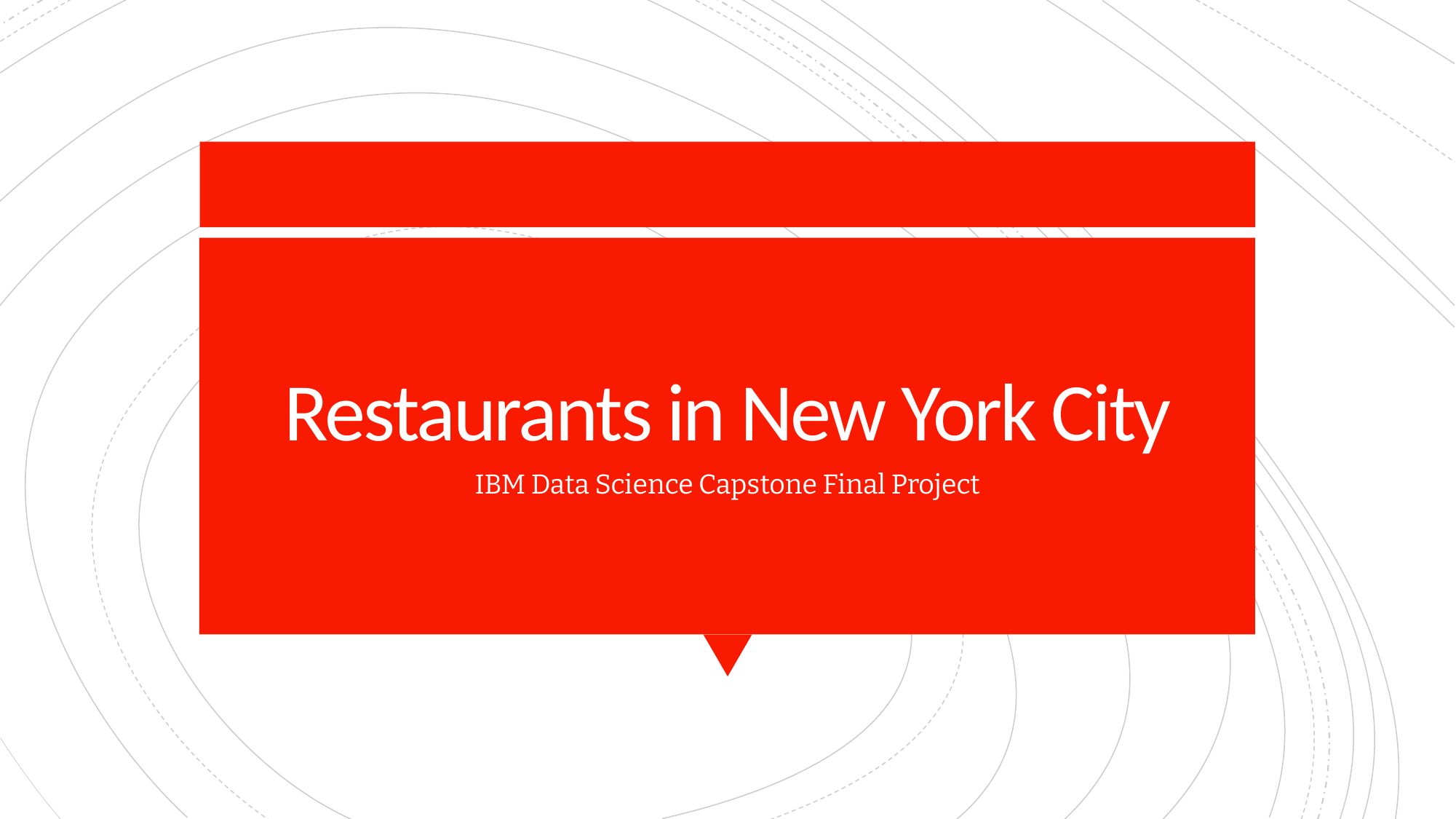

# Restaurants in New York City
IBM Data Science Capstone Final Project